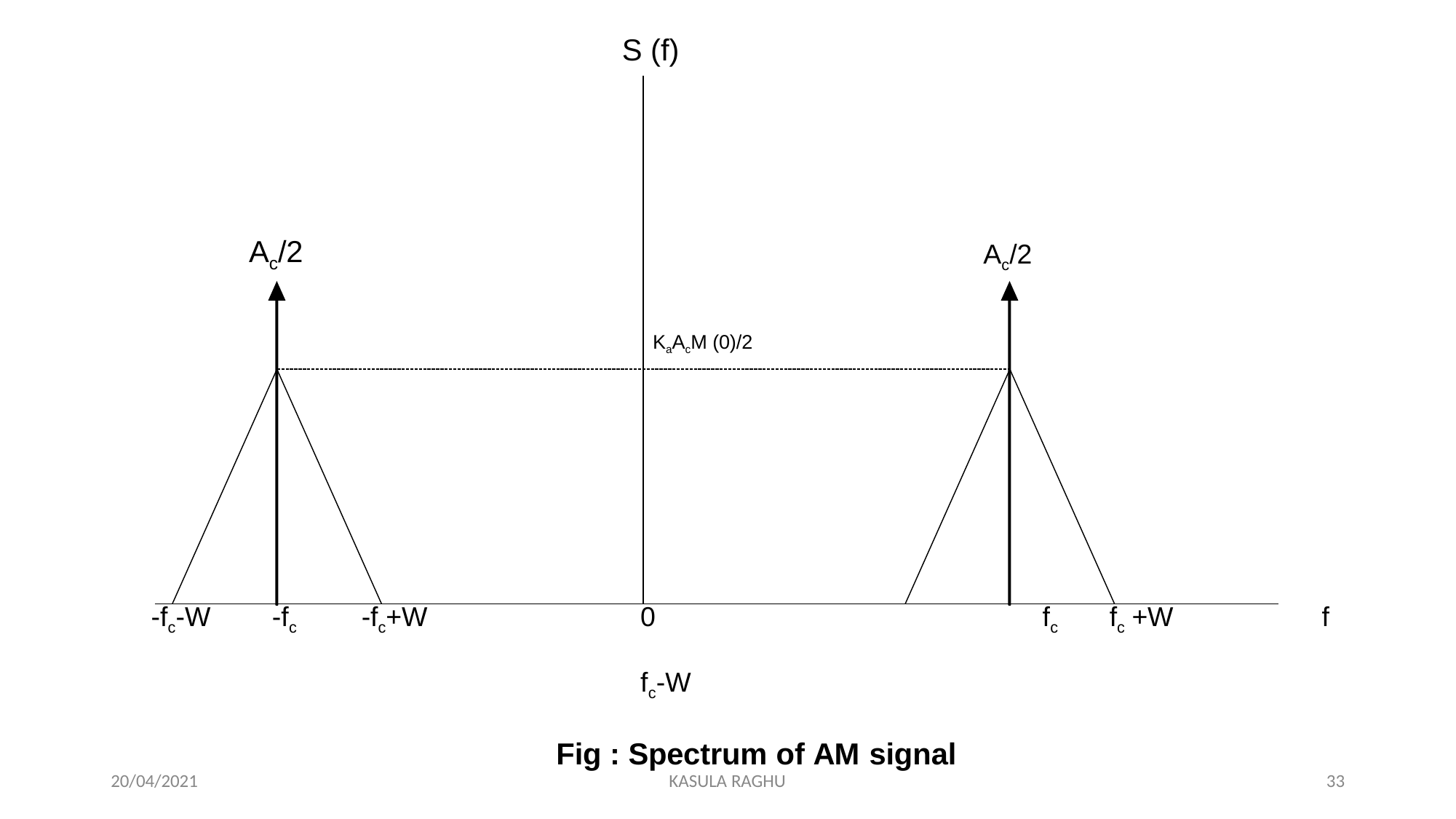

# S (f)

Ac/2
Ac/2
KaAcM (0)/2
-fc-W	-fc
-fc+W
0	fc-W
Fig : Spectrum of AM signal
fc	fc +W
f
20/04/2021
KASULA RAGHU
33